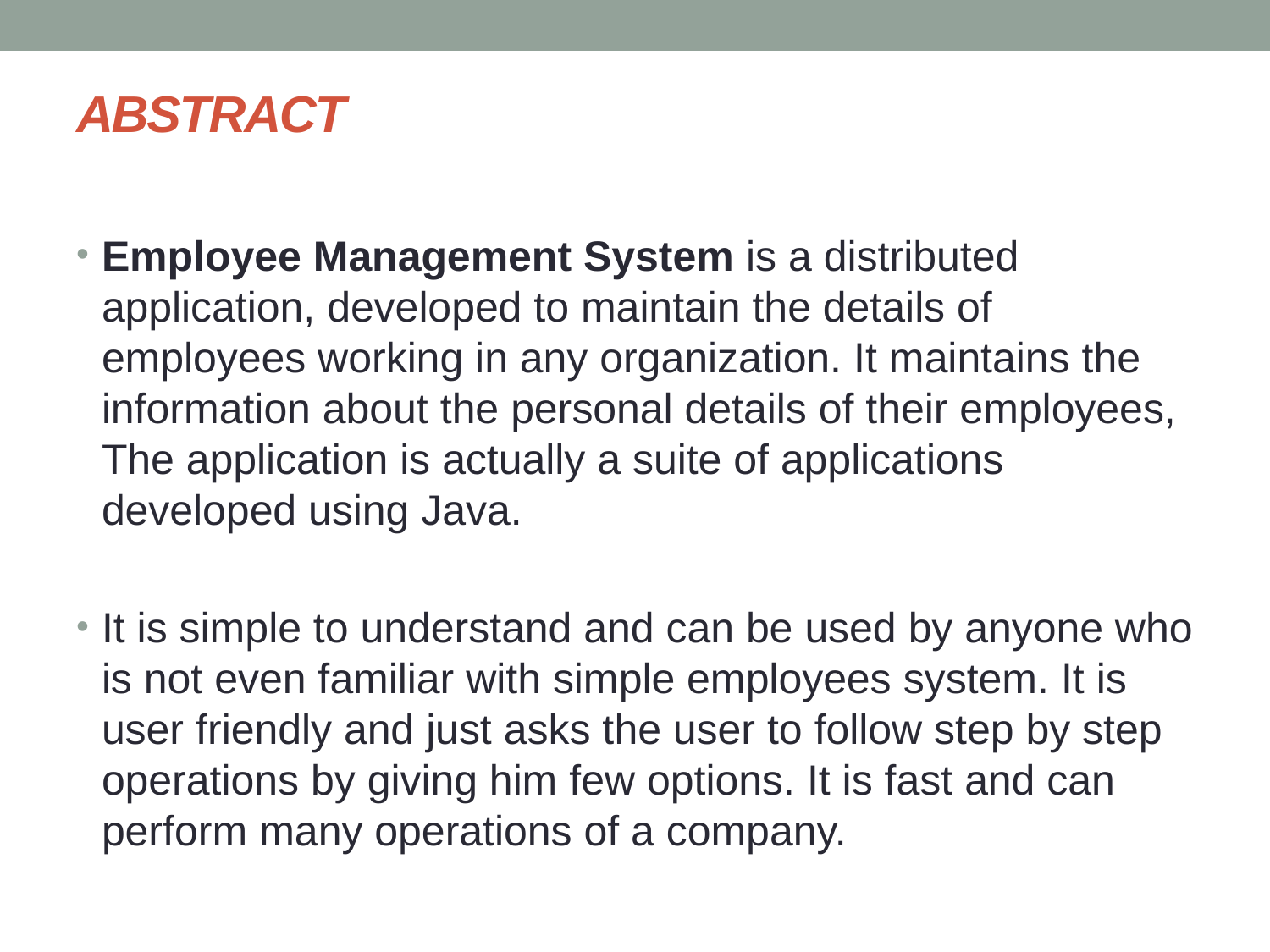

# ABSTRACT
Employee Management System is a distributed application, developed to maintain the details of employees working in any organization. It maintains the information about the personal details of their employees, The application is actually a suite of applications developed using Java.

It is simple to understand and can be used by anyone who is not even familiar with simple employees system. It is user friendly and just asks the user to follow step by step operations by giving him few options. It is fast and can perform many operations of a company.